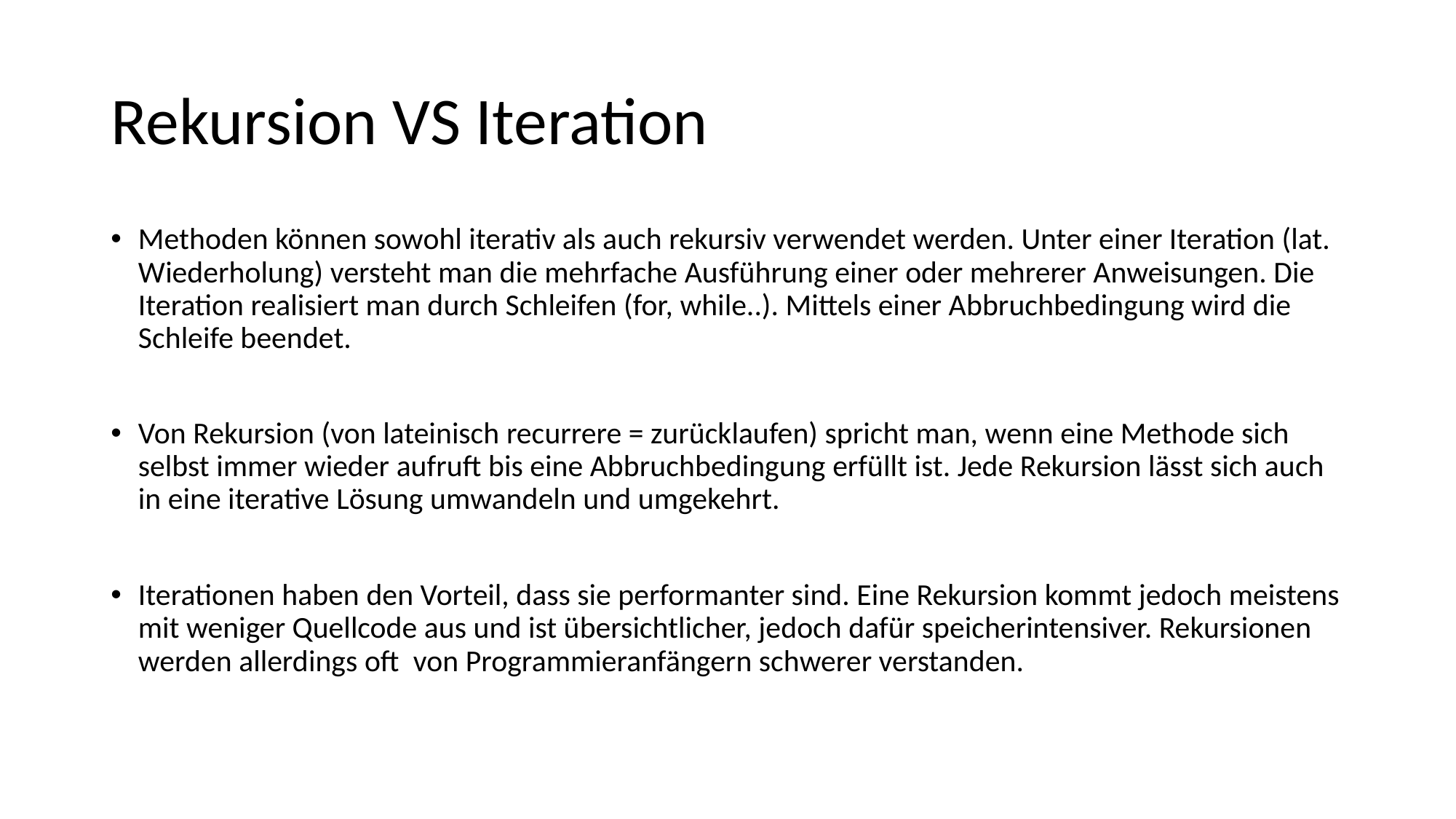

# Rekursion VS Iteration
Methoden können sowohl iterativ als auch rekursiv verwendet werden. Unter einer Iteration (lat. Wiederholung) versteht man die mehrfache Ausführung einer oder mehrerer Anweisungen. Die Iteration realisiert man durch Schleifen (for, while..). Mittels einer Abbruchbedingung wird die Schleife beendet.

Von Rekursion (von lateinisch recurrere = zurücklaufen) spricht man, wenn eine Methode sich selbst immer wieder aufruft bis eine Abbruchbedingung erfüllt ist. Jede Rekursion lässt sich auch in eine iterative Lösung umwandeln und umgekehrt.

Iterationen haben den Vorteil, dass sie performanter sind. Eine Rekursion kommt jedoch meistens mit weniger Quellcode aus und ist übersichtlicher, jedoch dafür speicherintensiver. Rekursionen werden allerdings oft  von Programmieranfängern schwerer verstanden.